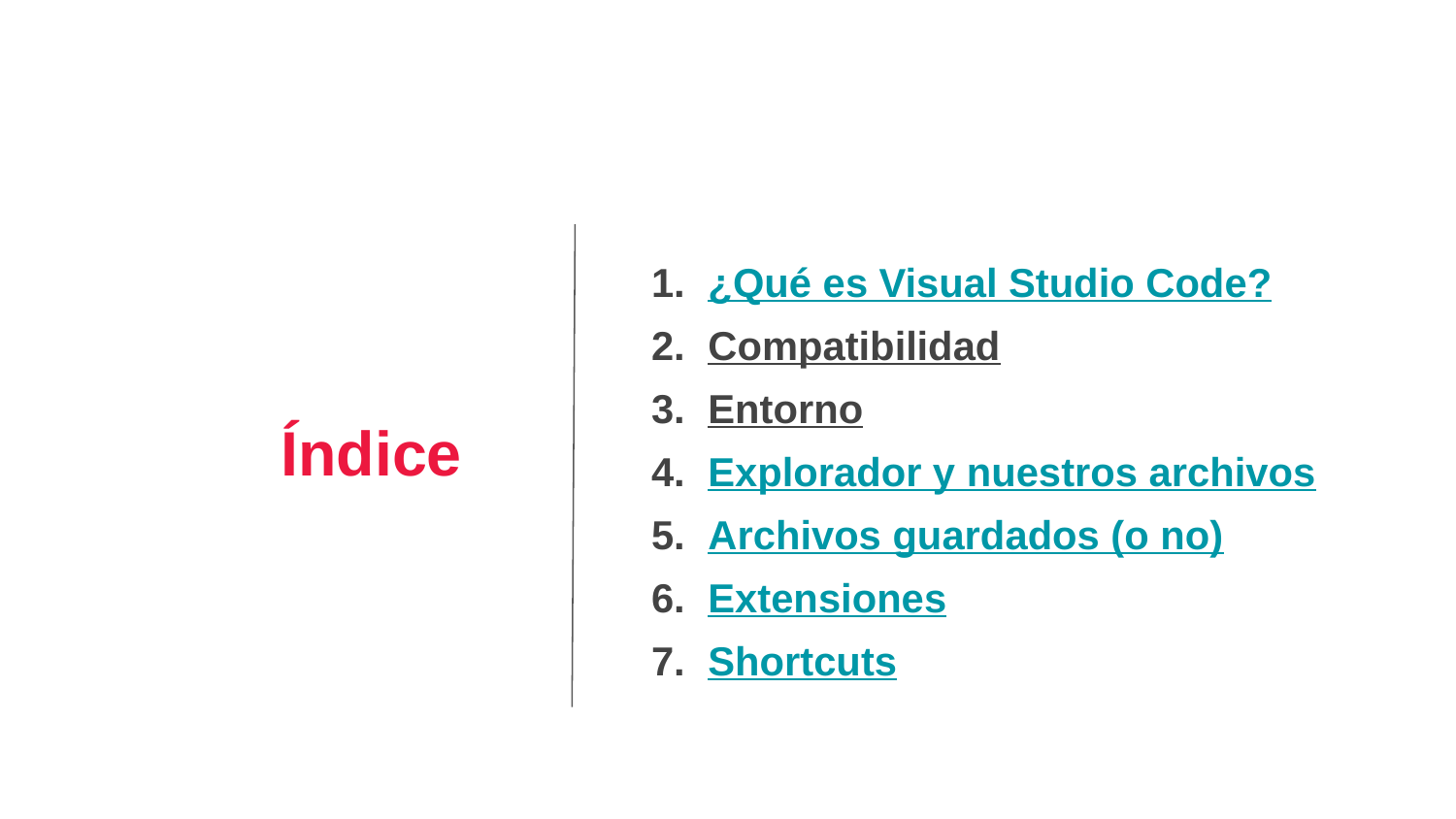

¿Qué es Visual Studio Code?
Compatibilidad
Entorno
Explorador y nuestros archivos
Archivos guardados (o no)
Extensiones
Shortcuts
Índice